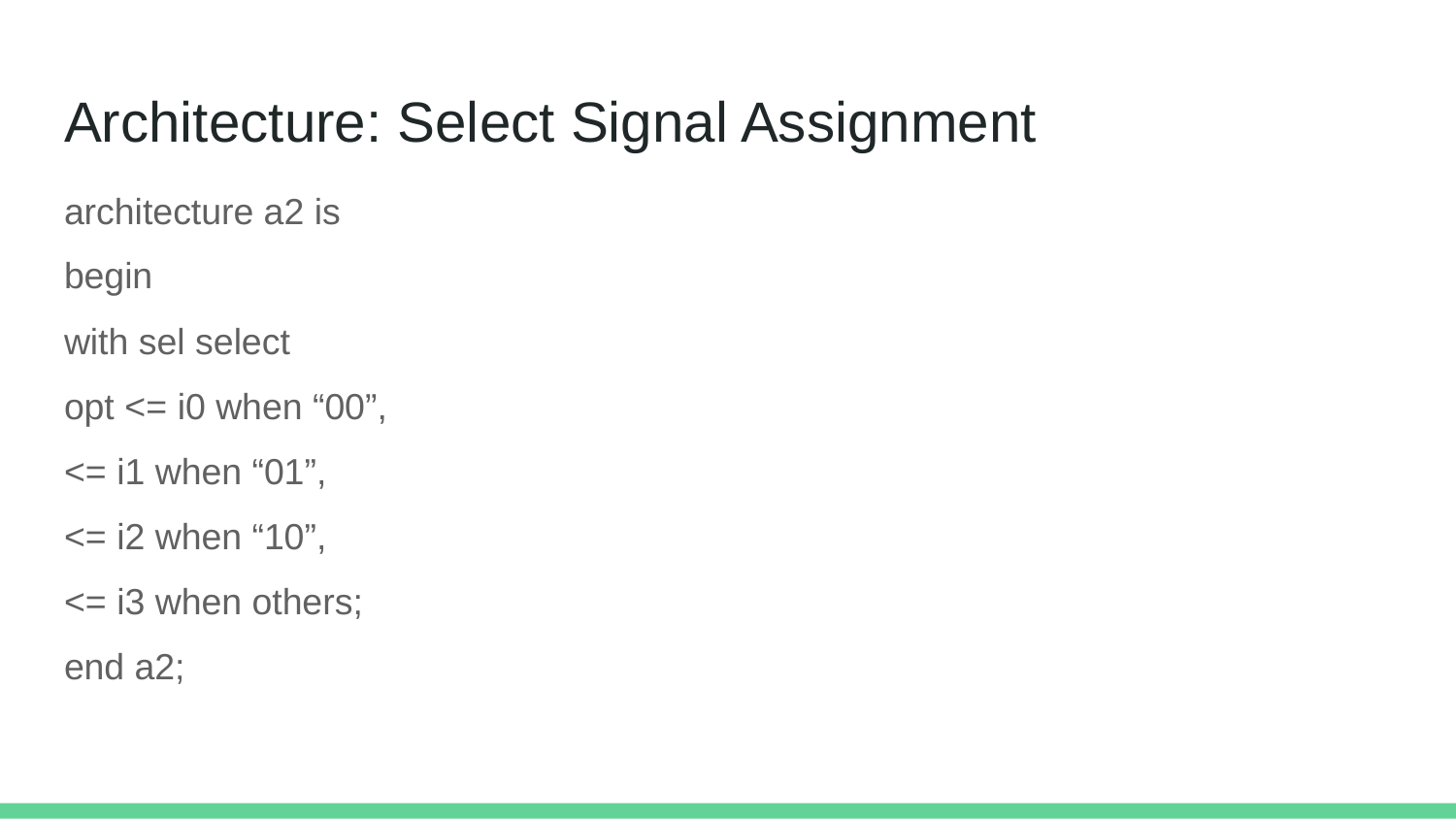

# Architecture: Select Signal Assignment
architecture a2 is
begin
with sel select
opt <= i0 when “00”,
<= i1 when “01”,
<= i2 when “10”,
<= i3 when others;
end a2;